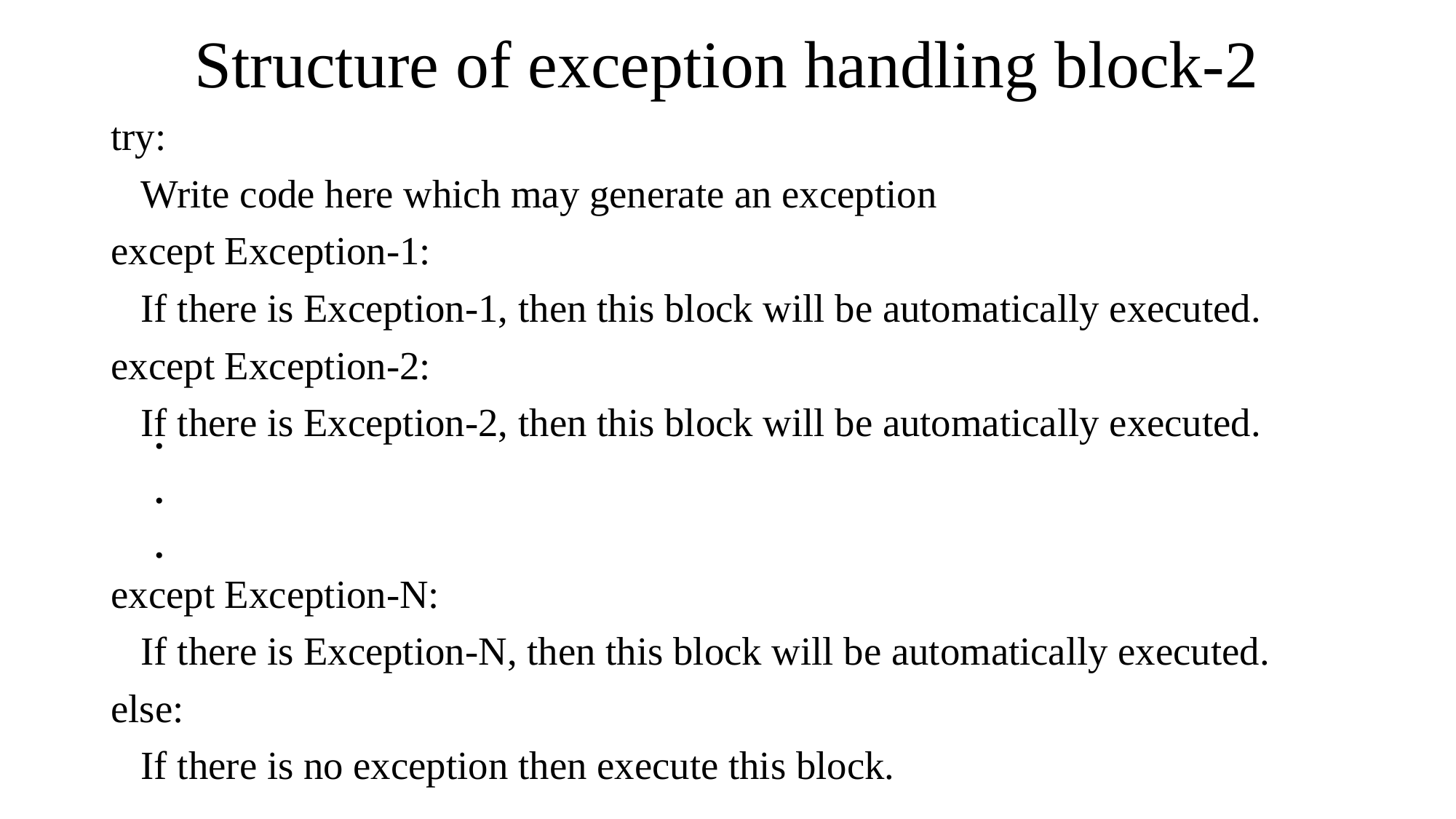

# Structure of exception handling block-2
try:
   Write code here which may generate an exception
except Exception-1:
   If there is Exception-1, then this block will be automatically executed.
except Exception-2:
   If there is Exception-2, then this block will be automatically executed.

except Exception-N:
   If there is Exception-N, then this block will be automatically executed.
else:
   If there is no exception then execute this block.
.
.
.